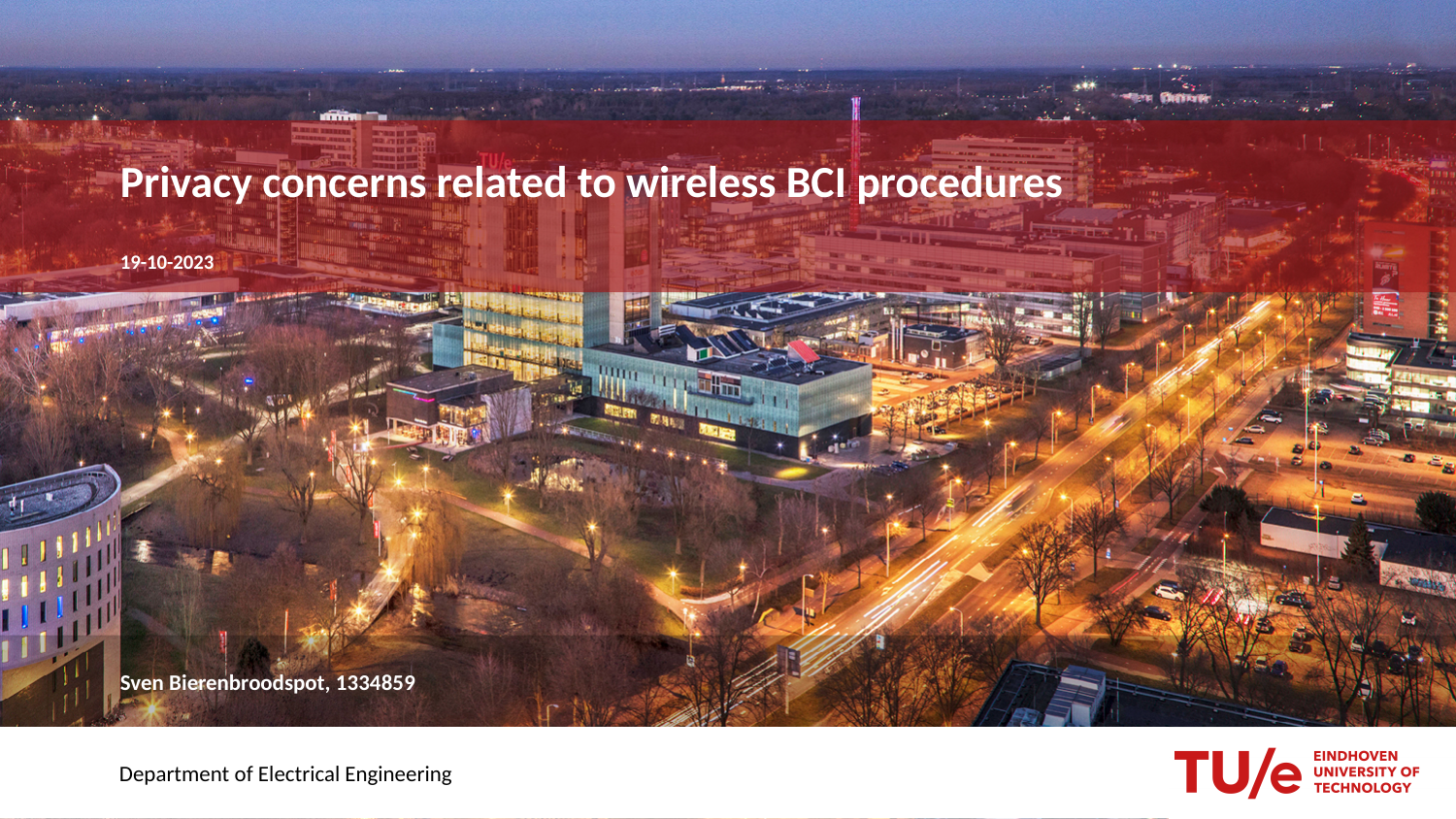

# Privacy concerns related to wireless BCI procedures
19-10-2023
Sven Bierenbroodspot, 1334859
Department of Electrical Engineering